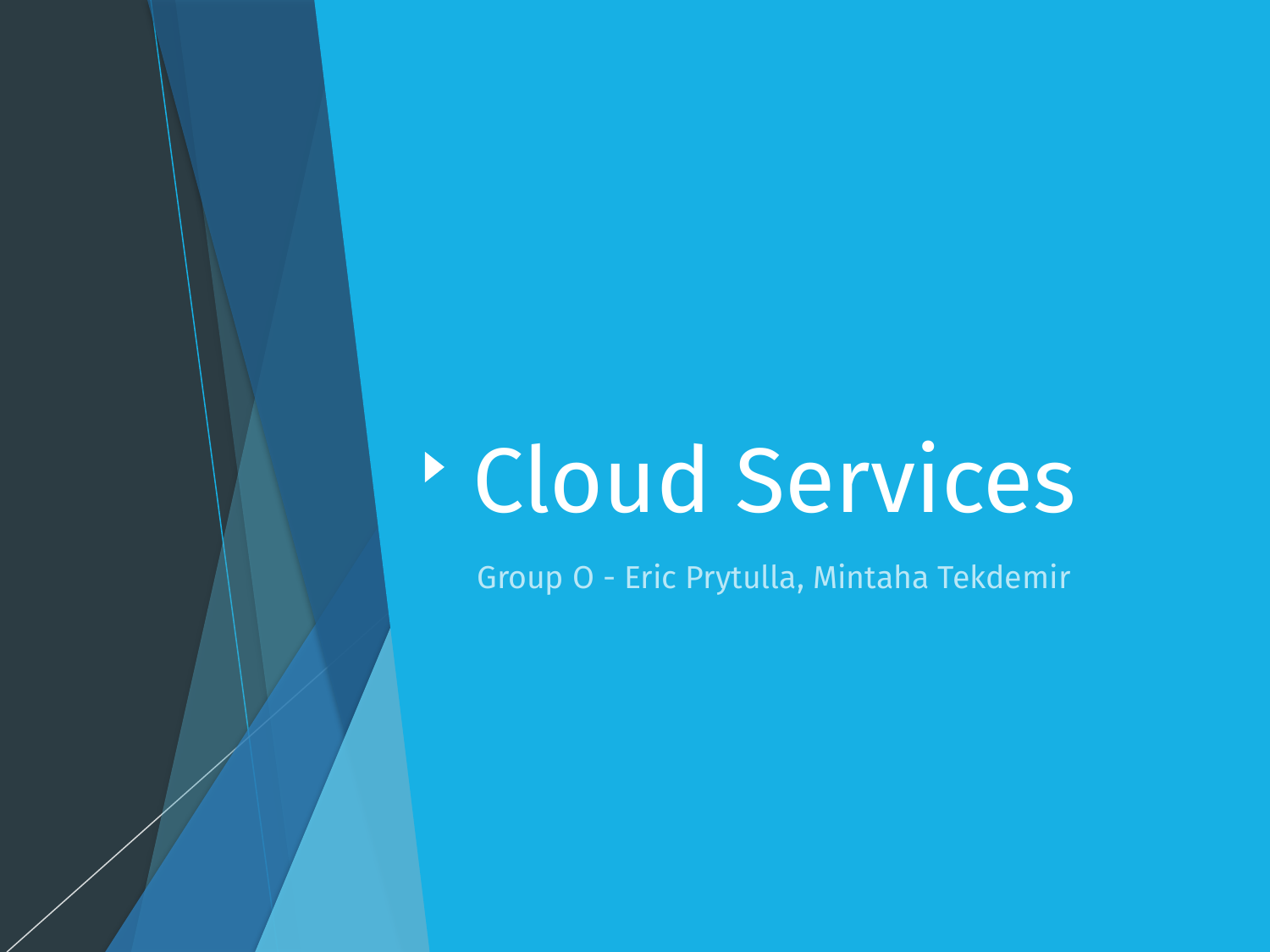

# Cloud Services

Group O - Eric Prytulla, Mintaha Tekdemir